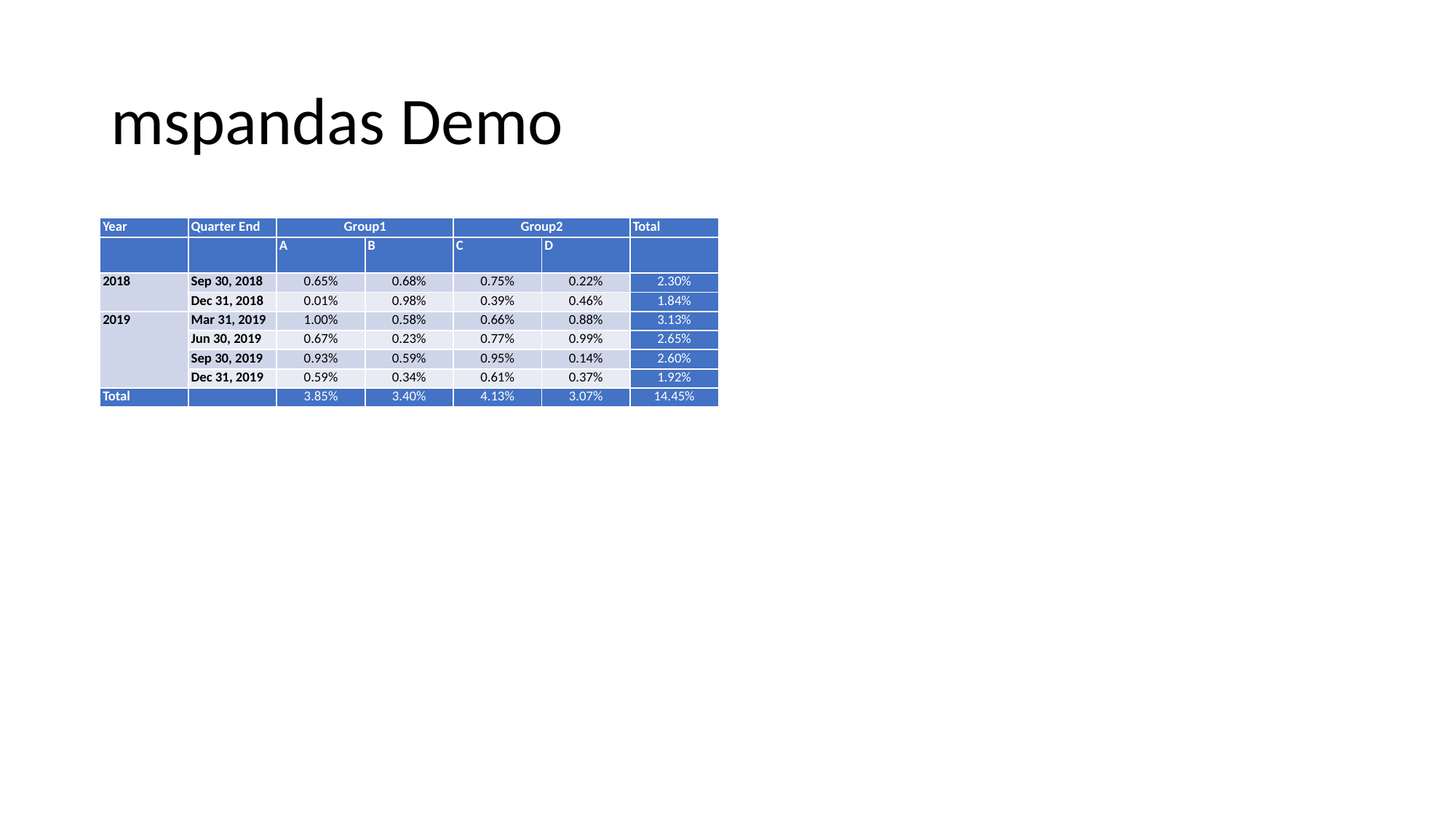

# mspandas Demo
| Year | Quarter End | Group1 | Group1 | Group2 | Group2 | Total |
| --- | --- | --- | --- | --- | --- | --- |
|  |  | A | B | C | D |  |
| 2018 | Sep 30, 2018 | 0.65% | 0.68% | 0.75% | 0.22% | 2.30% |
| 2018 | Dec 31, 2018 | 0.01% | 0.98% | 0.39% | 0.46% | 1.84% |
| 2019 | Mar 31, 2019 | 1.00% | 0.58% | 0.66% | 0.88% | 3.13% |
| 2019 | Jun 30, 2019 | 0.67% | 0.23% | 0.77% | 0.99% | 2.65% |
| 2019 | Sep 30, 2019 | 0.93% | 0.59% | 0.95% | 0.14% | 2.60% |
| 2019 | Dec 31, 2019 | 0.59% | 0.34% | 0.61% | 0.37% | 1.92% |
| Total |  | 3.85% | 3.40% | 4.13% | 3.07% | 14.45% |